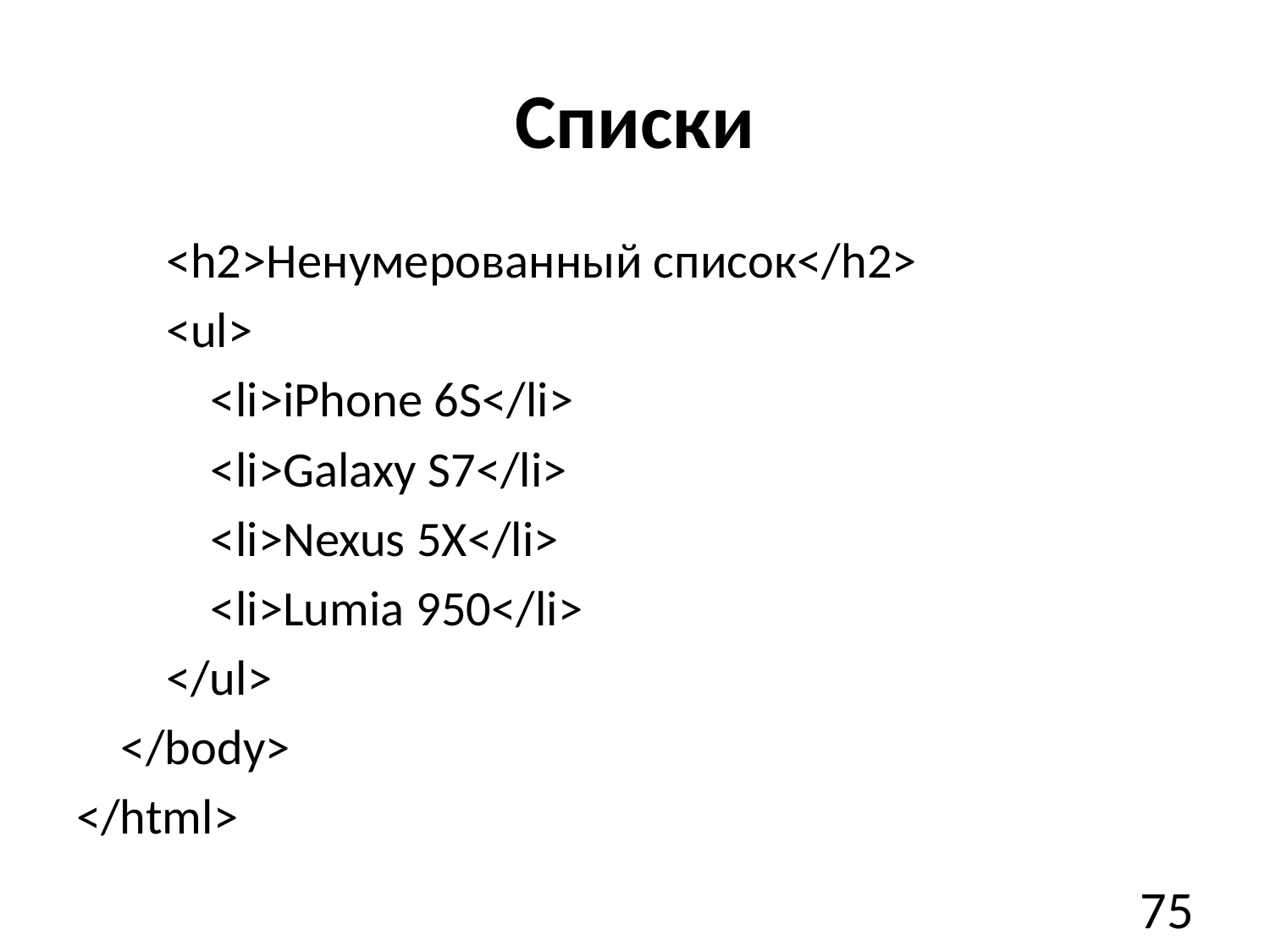

# Списки
        <h2>Ненумерованный список</h2>
        <ul>
            <li>iPhone 6S</li>
            <li>Galaxy S7</li>
            <li>Nexus 5X</li>
            <li>Lumia 950</li>
        </ul>
    </body>
</html>

75